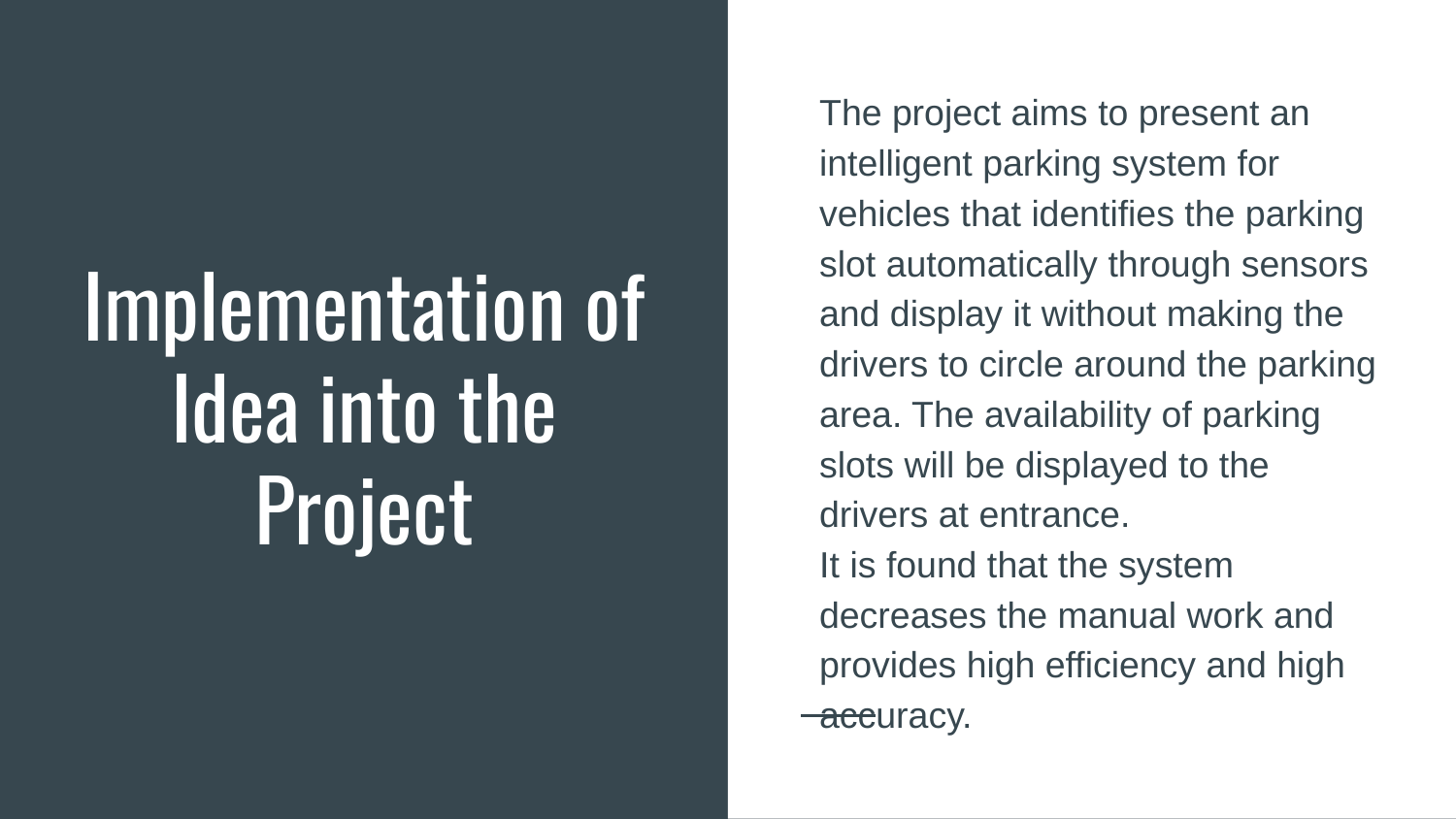

The project aims to present an intelligent parking system for vehicles that identifies the parking slot automatically through sensors and display it without making the drivers to circle around the parking area. The availability of parking slots will be displayed to the drivers at entrance.
It is found that the system decreases the manual work and provides high efficiency and high accuracy.
# Implementation of Idea into the Project